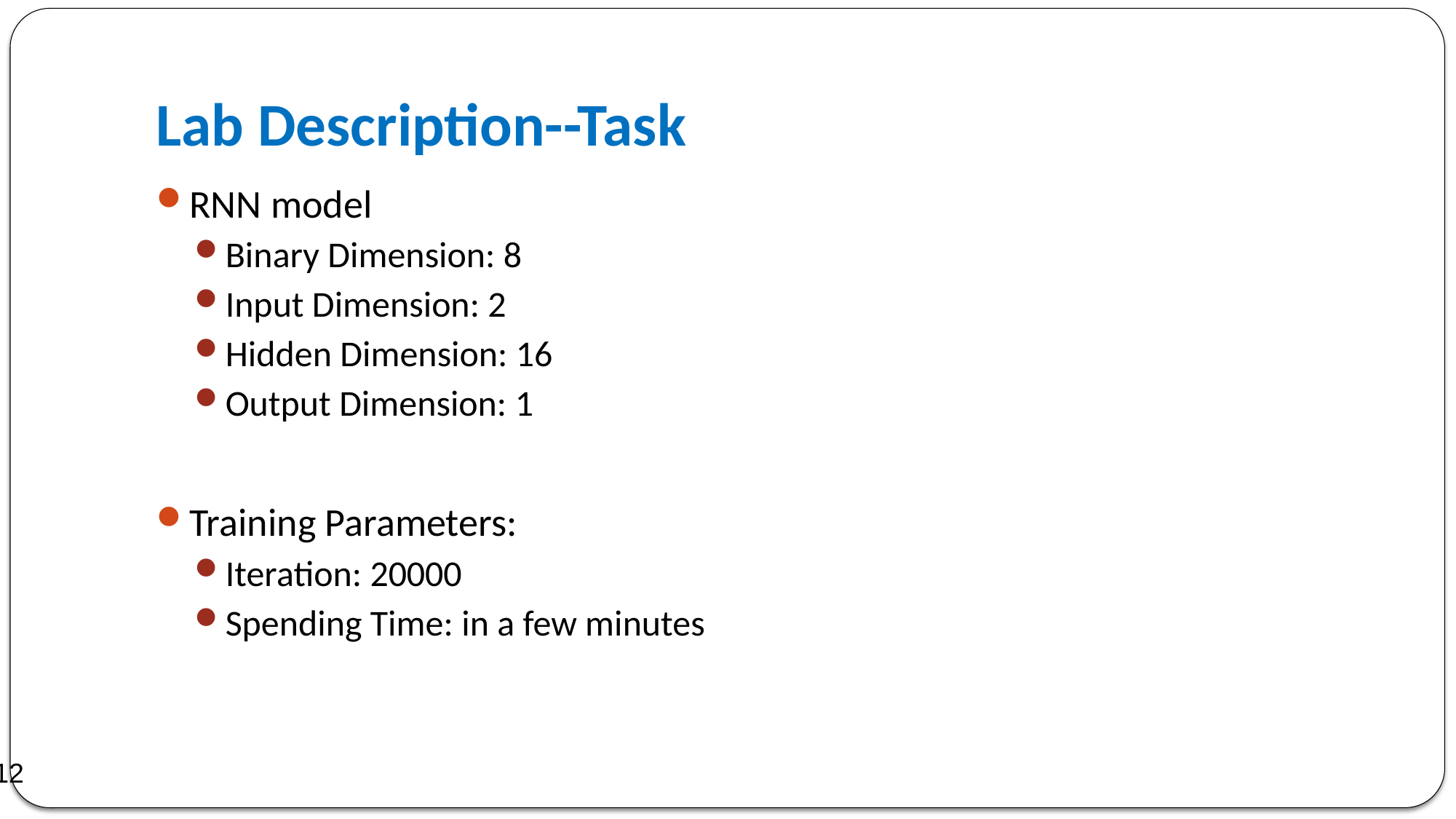

# Lab Description--Task
RNN model
Binary Dimension: 8
Input Dimension: 2
Hidden Dimension: 16
Output Dimension: 1

Training Parameters:
Iteration: 20000
Spending Time: in a few minutes